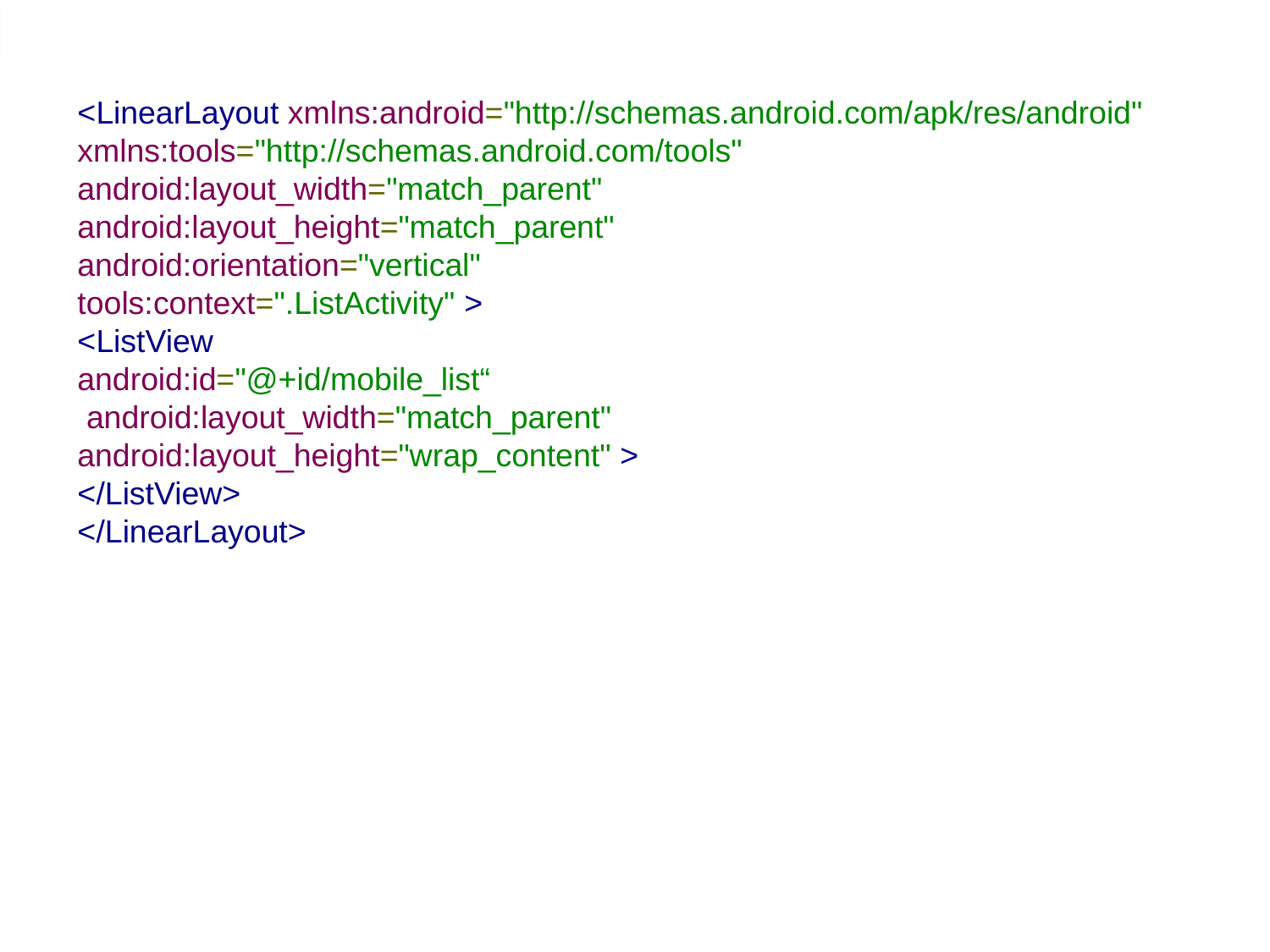

<LinearLayout xmlns:android="http://schemas.android.com/apk/res/android" xmlns:tools="http://schemas.android.com/tools" android:layout_width="match_parent"
android:layout_height="match_parent"
android:orientation="vertical"
tools:context=".ListActivity" >
<ListView
android:id="@+id/mobile_list“
 android:layout_width="match_parent"
android:layout_height="wrap_content" >
</ListView>
</LinearLayout>